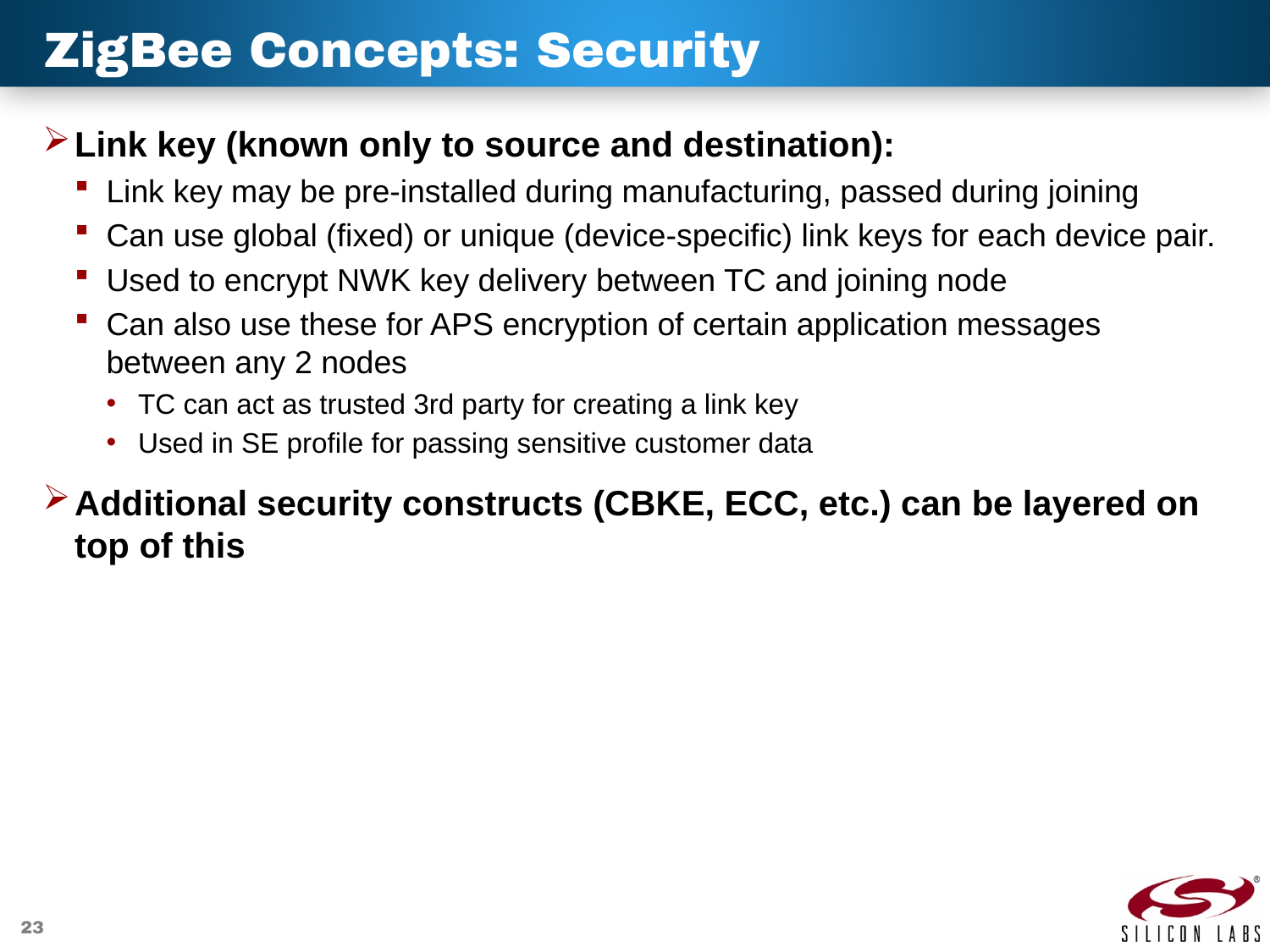

# ZigBee Concepts: Security
Link key (known only to source and destination):
Link key may be pre-installed during manufacturing, passed during joining
Can use global (fixed) or unique (device-specific) link keys for each device pair.
Used to encrypt NWK key delivery between TC and joining node
Can also use these for APS encryption of certain application messages between any 2 nodes
TC can act as trusted 3rd party for creating a link key
Used in SE profile for passing sensitive customer data
Additional security constructs (CBKE, ECC, etc.) can be layered on top of this